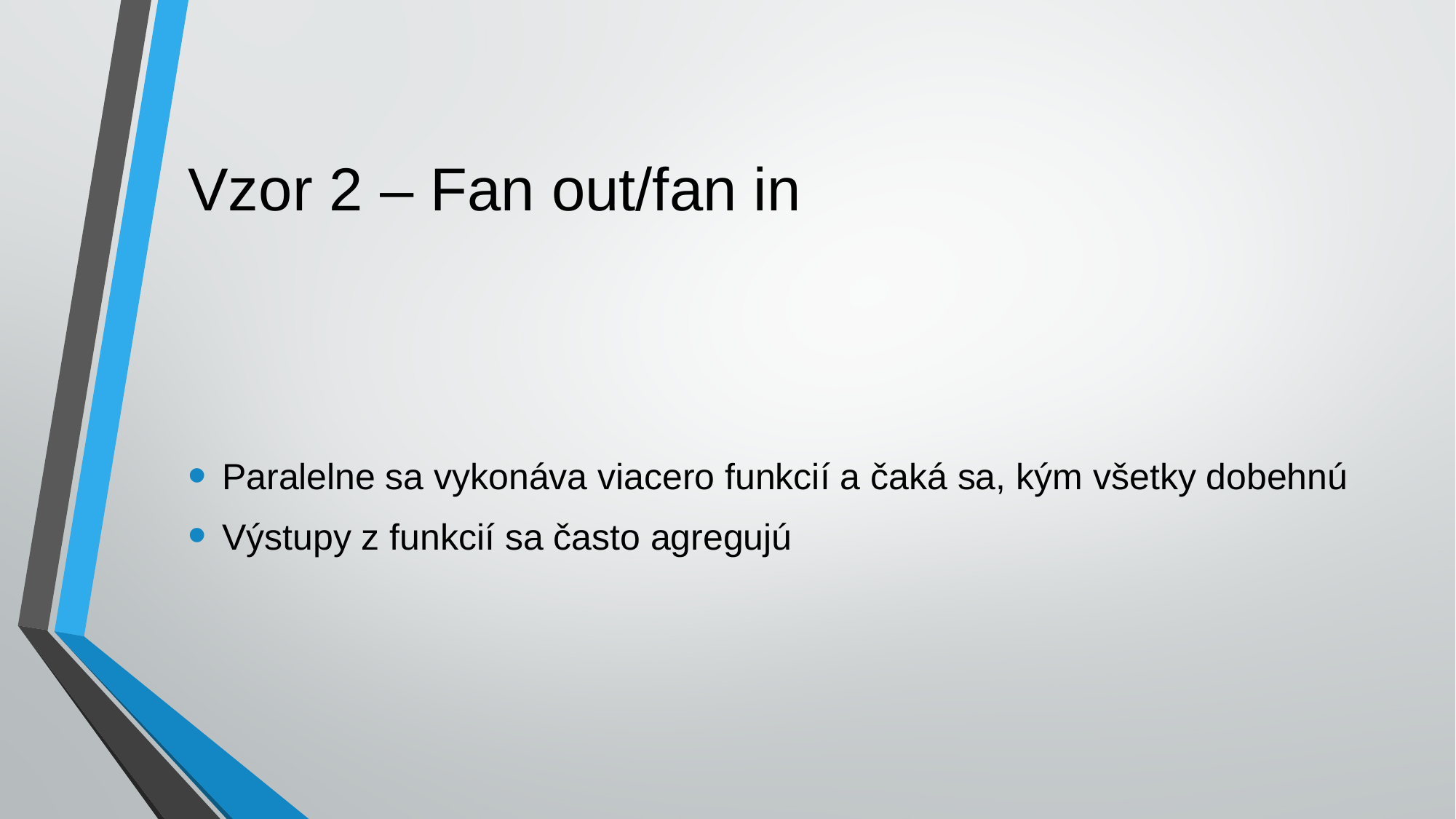

# Vzor 2 – Fan out/fan in
Paralelne sa vykonáva viacero funkcií a čaká sa, kým všetky dobehnú
Výstupy z funkcií sa často agregujú